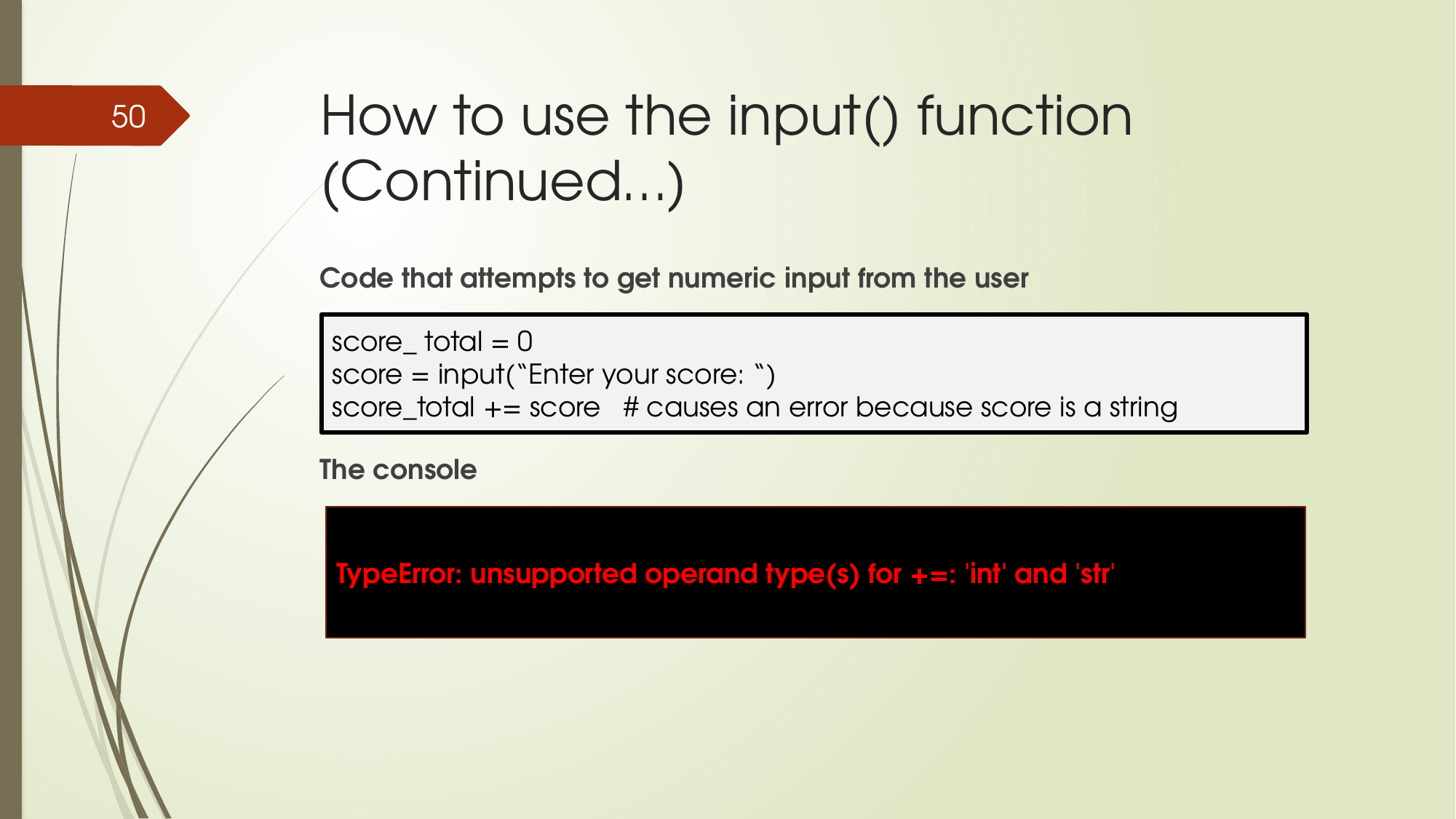

# How to use the input() function (Continued…)
50
Code that attempts to get numeric input from the user

The console

score_ total = 0
score = input(“Enter your score: “)
score_total += score   # causes an error because score is a string
TypeError: unsupported operand type(s) for +=: 'int' and 'str'